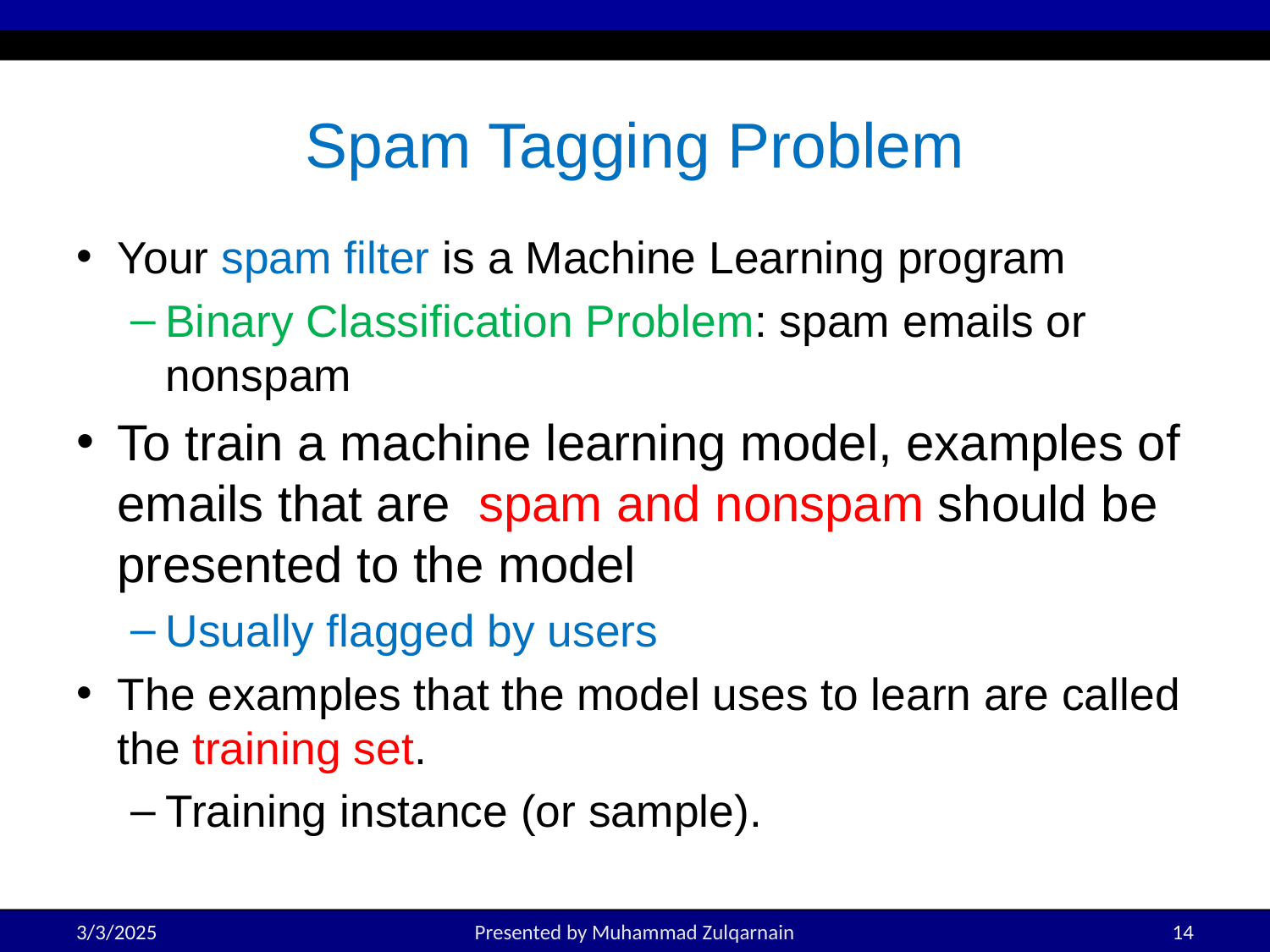

# Spam Tagging Problem
Your spam filter is a Machine Learning program
Binary Classification Problem: spam emails or nonspam
To train a machine learning model, examples of emails that are  spam and nonspam should be presented to the model
Usually flagged by users
The examples that the model uses to learn are called the training set.
Training instance (or sample).

3/3/2025
Presented by Muhammad Zulqarnain
14